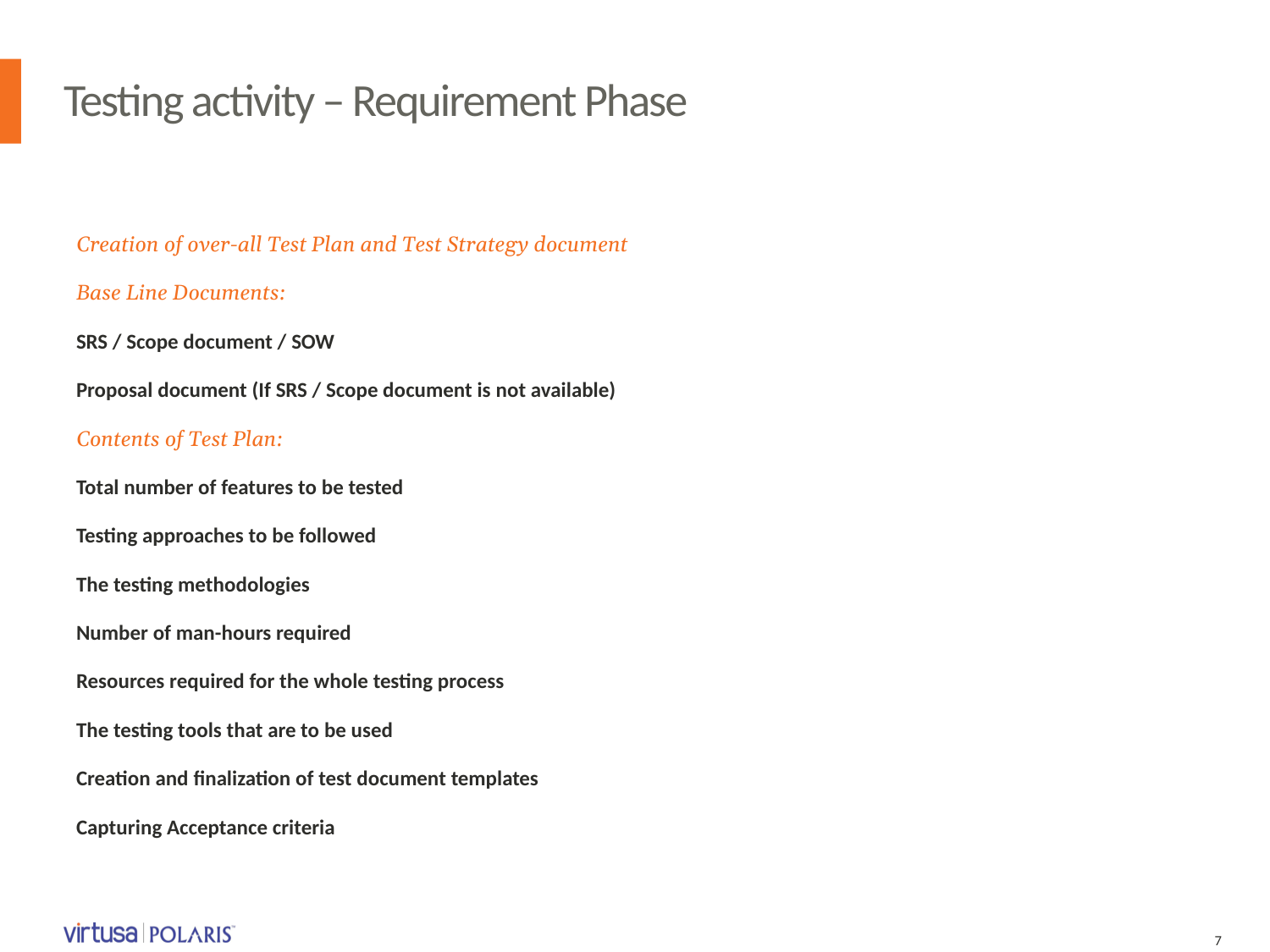

# Testing activity – Requirement Phase
Creation of over-all Test Plan and Test Strategy document
Base Line Documents:
SRS / Scope document / SOW
Proposal document (If SRS / Scope document is not available)
Contents of Test Plan:
Total number of features to be tested
Testing approaches to be followed
The testing methodologies
Number of man-hours required
Resources required for the whole testing process
The testing tools that are to be used
Creation and finalization of test document templates
Capturing Acceptance criteria